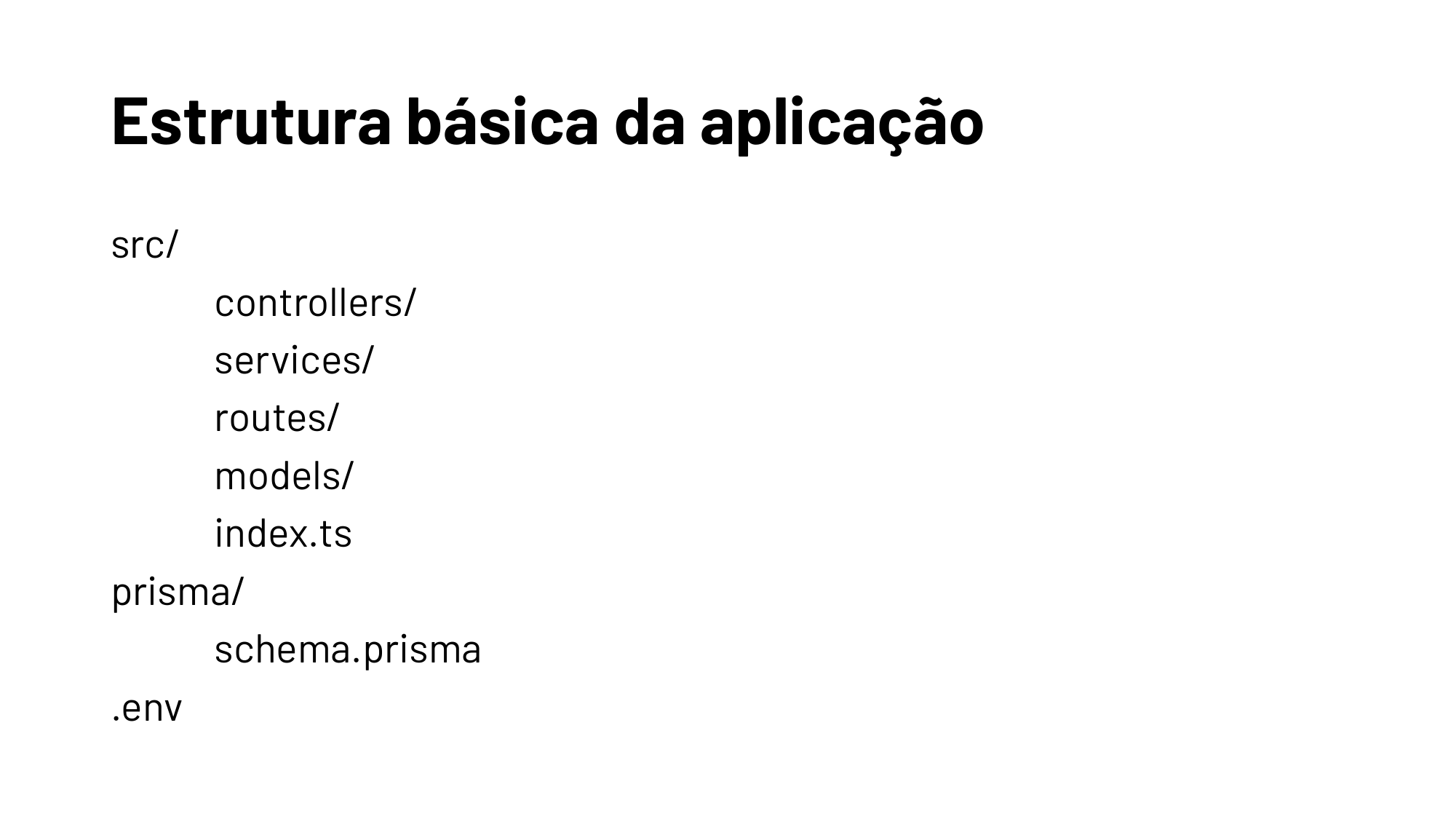

# Estrutura básica da aplicação
src/
  	controllers/
  	services/
 	routes/
  	models/
  	index.ts
prisma/
  	schema.prisma
.env